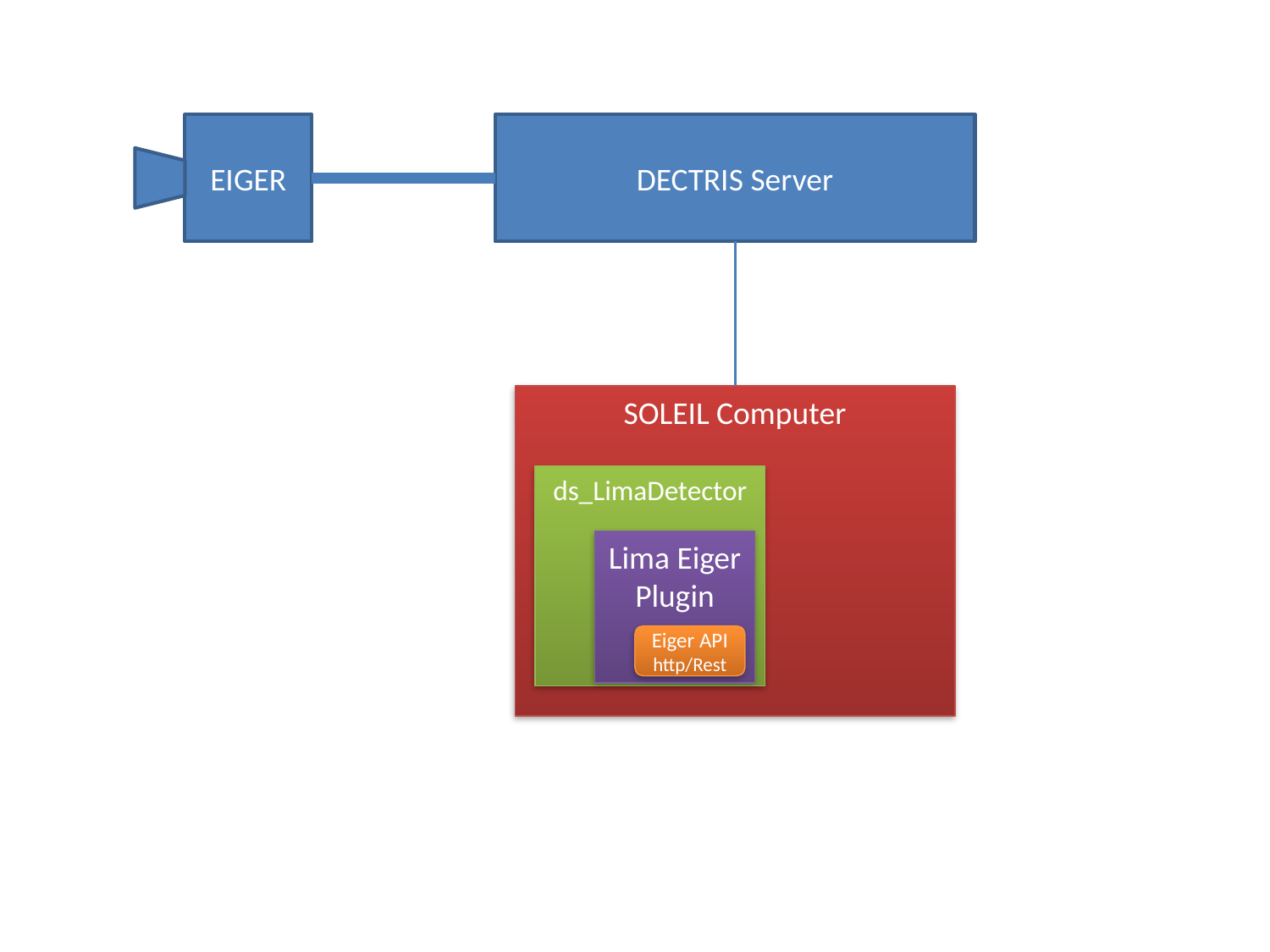

EIGER
DECTRIS Server

SOLEIL Computer
ds_LimaDetector
Lima Eiger Plugin
Eiger API
http/Rest